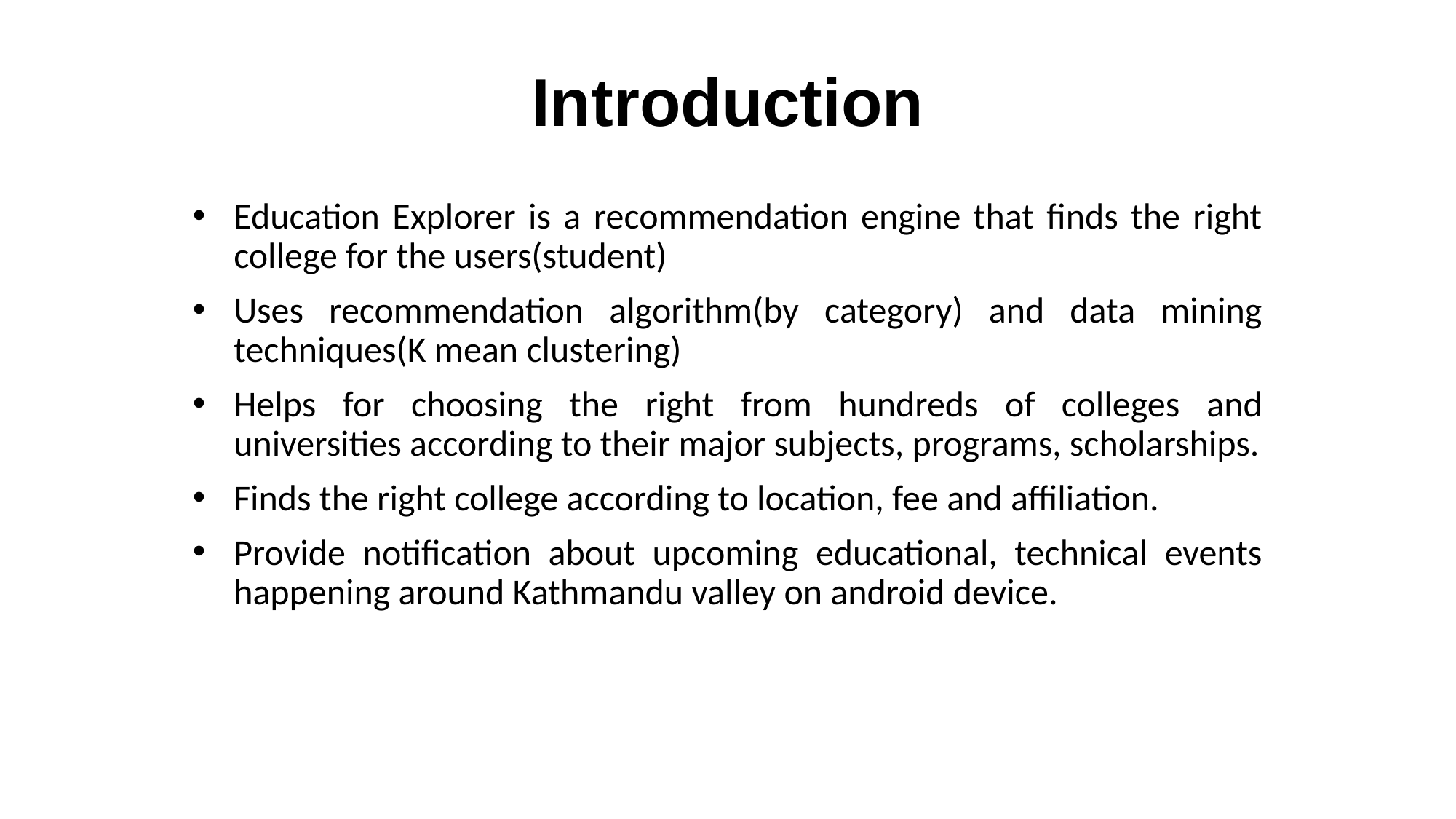

# Introduction
Education Explorer is a recommendation engine that finds the right college for the users(student)
Uses recommendation algorithm(by category) and data mining techniques(K mean clustering)
Helps for choosing the right from hundreds of colleges and universities according to their major subjects, programs, scholarships.
Finds the right college according to location, fee and affiliation.
Provide notification about upcoming educational, technical events happening around Kathmandu valley on android device.